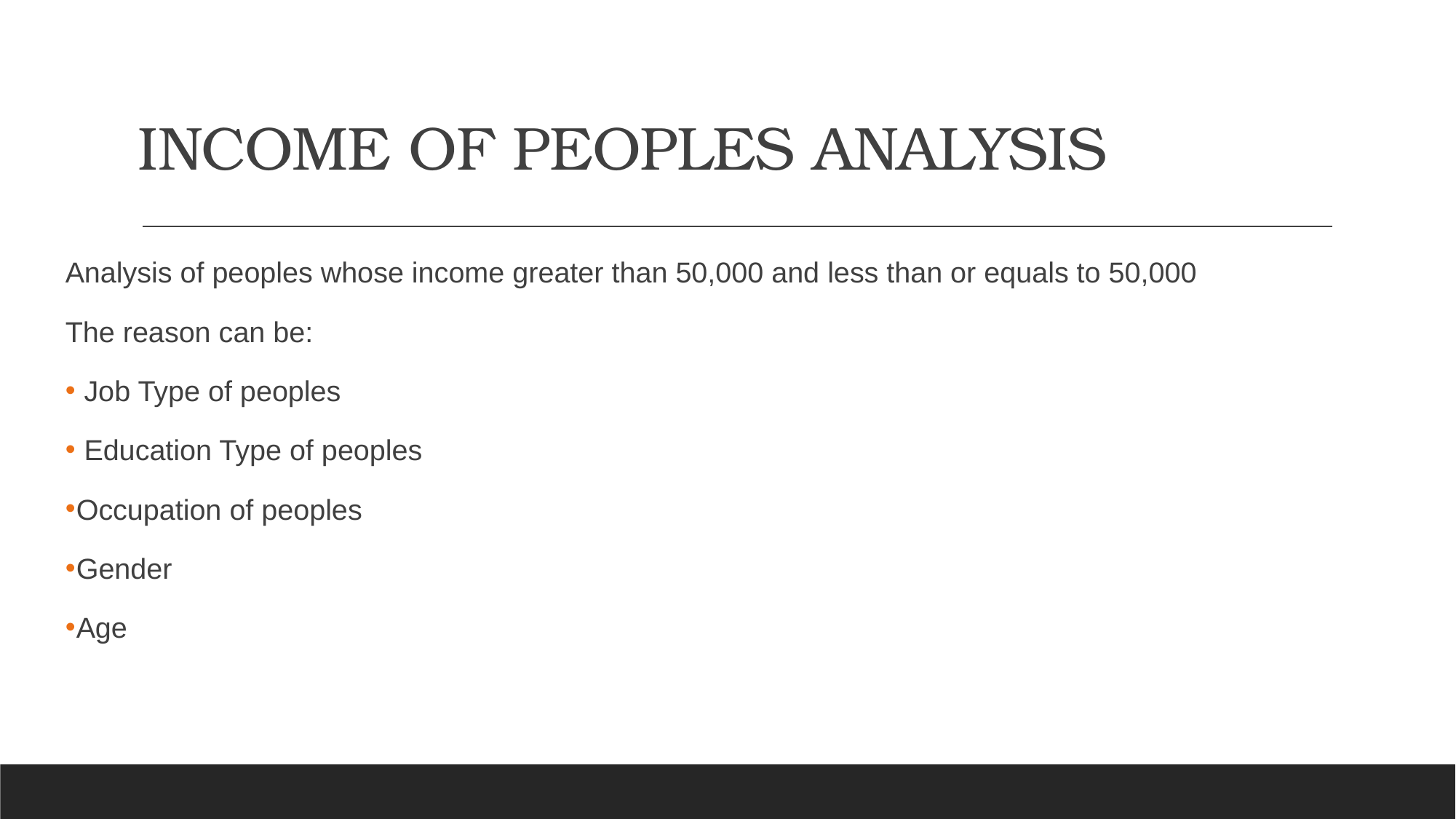

# INCOME OF PEOPLES ANALYSIS
Analysis of peoples whose income greater than 50,000 and less than or equals to 50,000
The reason can be:
 Job Type of peoples
 Education Type of peoples
Occupation of peoples
Gender
Age